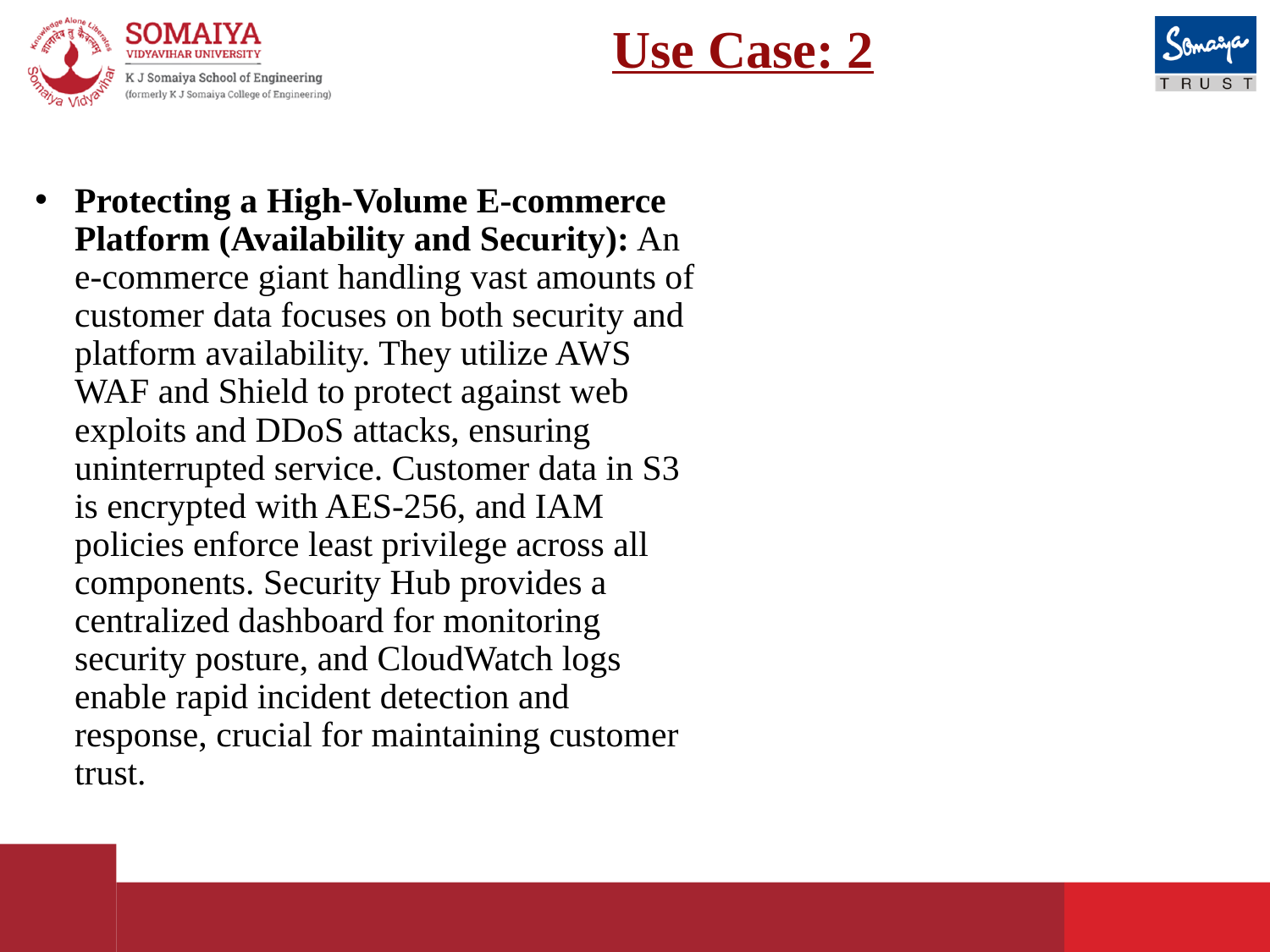

# Use Case: 2
Protecting a High-Volume E-commerce Platform (Availability and Security): An e-commerce giant handling vast amounts of customer data focuses on both security and platform availability. They utilize AWS WAF and Shield to protect against web exploits and DDoS attacks, ensuring uninterrupted service. Customer data in S3 is encrypted with AES-256, and IAM policies enforce least privilege across all components. Security Hub provides a centralized dashboard for monitoring security posture, and CloudWatch logs enable rapid incident detection and response, crucial for maintaining customer trust.